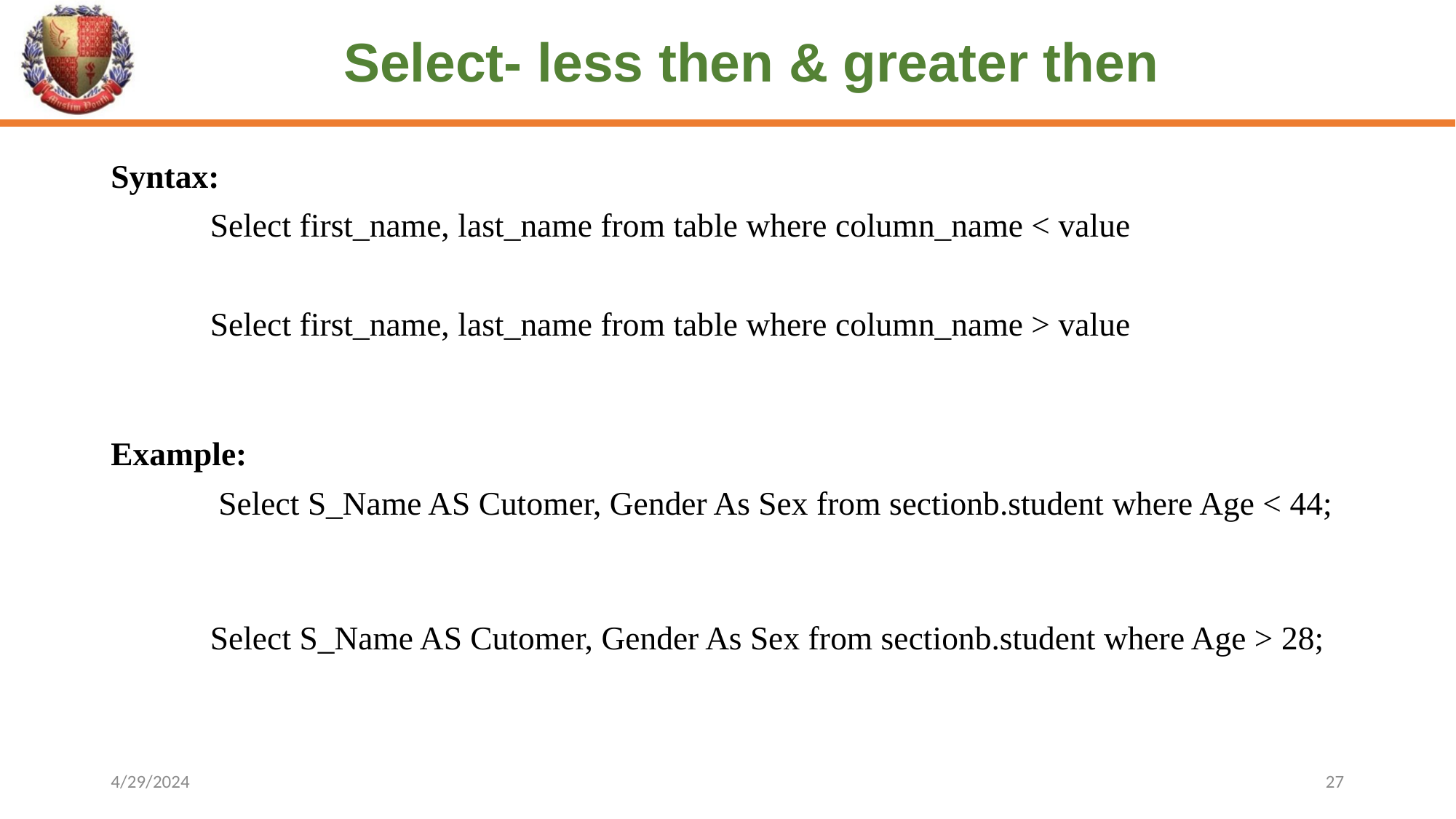

# Select- less then & greater then
Syntax:
	Select first_name, last_name from table where column_name < value

	Select first_name, last_name from table where column_name > value

Example:
	 Select S_Name AS Cutomer, Gender As Sex from sectionb.student where Age < 44;

	Select S_Name AS Cutomer, Gender As Sex from sectionb.student where Age > 28;

4/29/2024
27